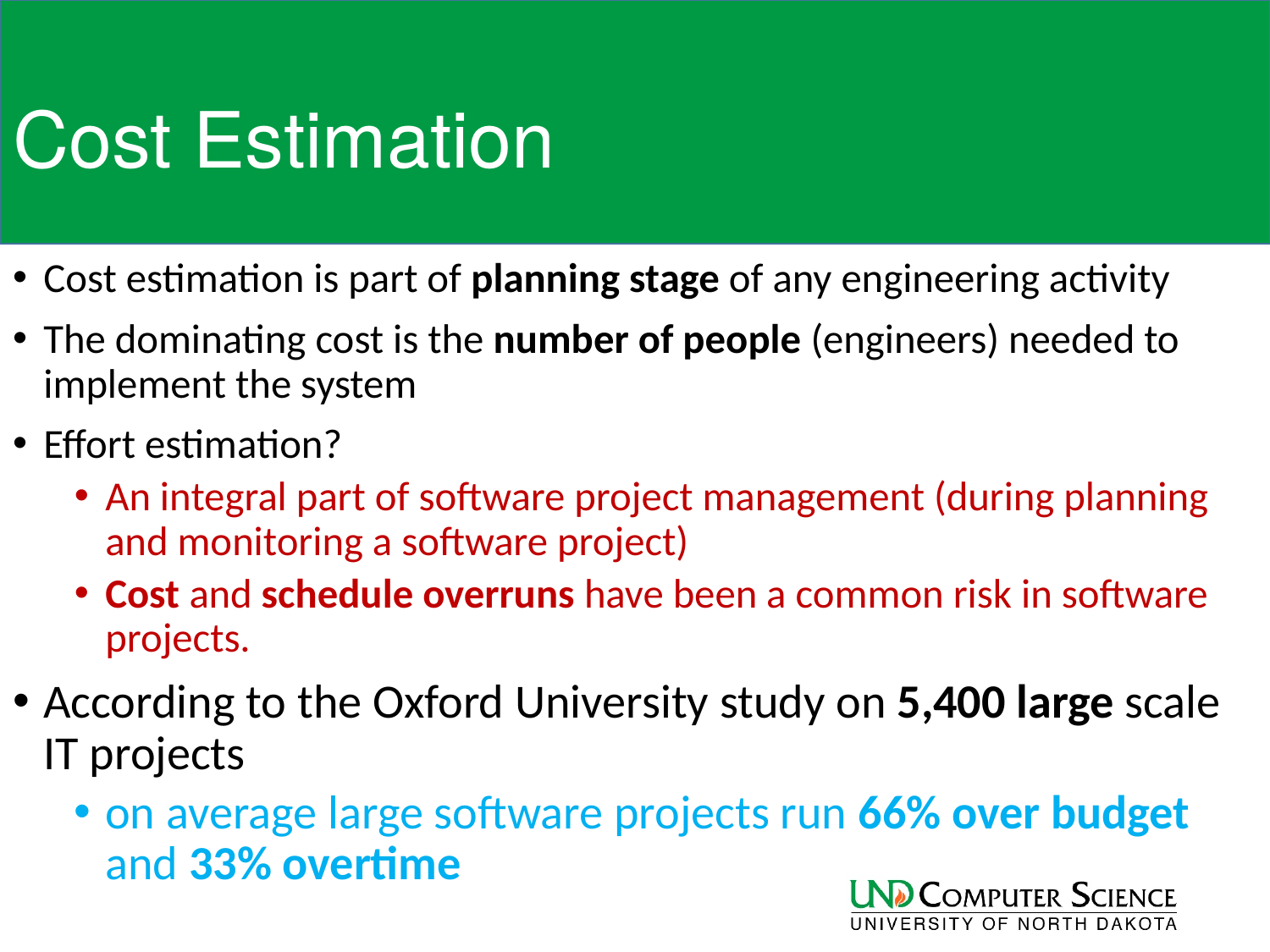

# Cost Estimation
Cost estimation is part of planning stage of any engineering activity
The dominating cost is the number of people (engineers) needed to implement the system
Effort estimation?
An integral part of software project management (during planning and monitoring a software project)
Cost and schedule overruns have been a common risk in software projects.
According to the Oxford University study on 5,400 large scale IT projects
on average large software projects run 66% over budget and 33% overtime